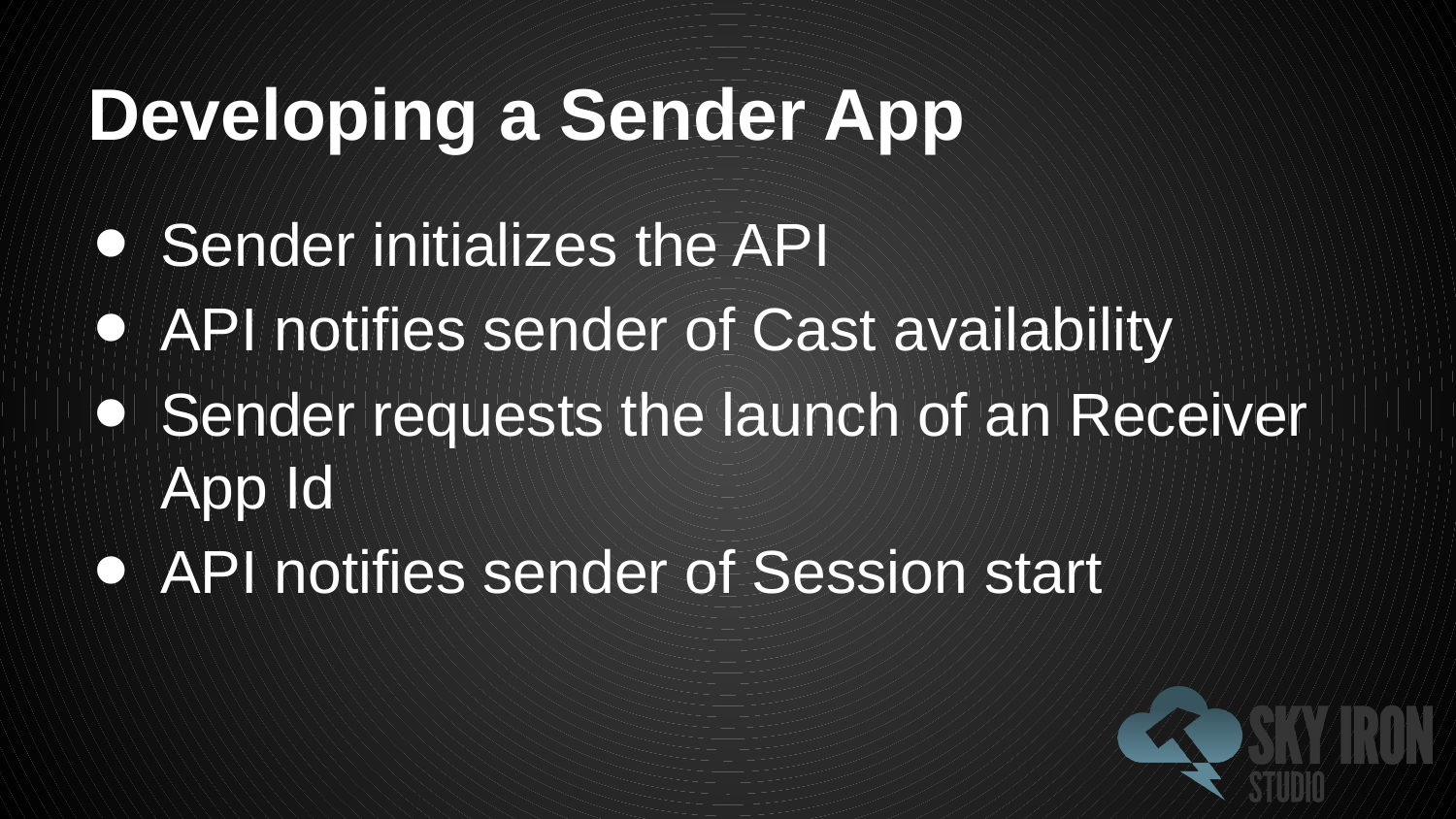

# Developing a Sender App
Sender initializes the API
API notifies sender of Cast availability
Sender requests the launch of an Receiver App Id
API notifies sender of Session start